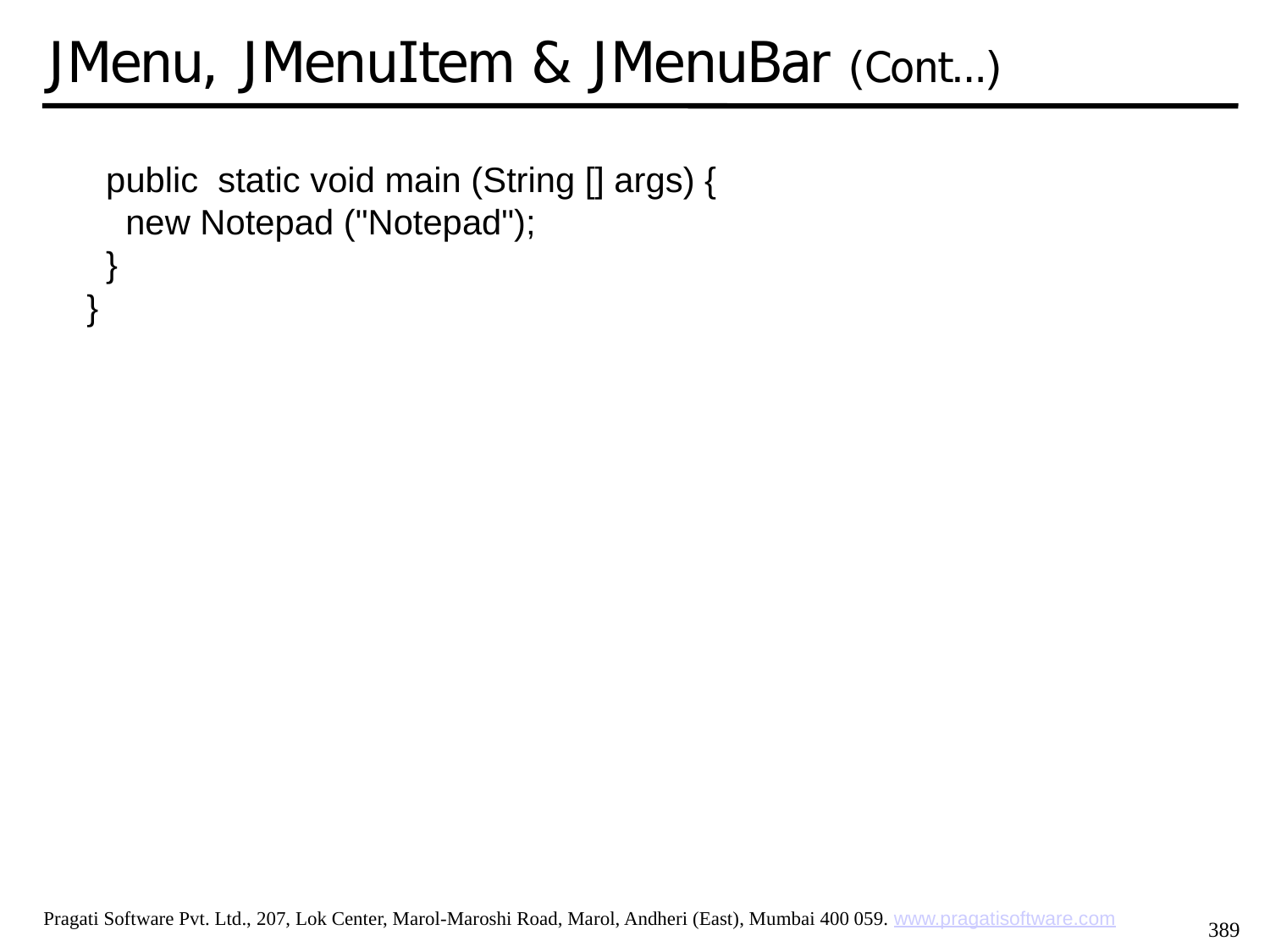

JMenu, JMenuItem & JMenuBar (Cont…)
  public  static void main (String [] args) {
    new Notepad ("Notepad");
  }
}